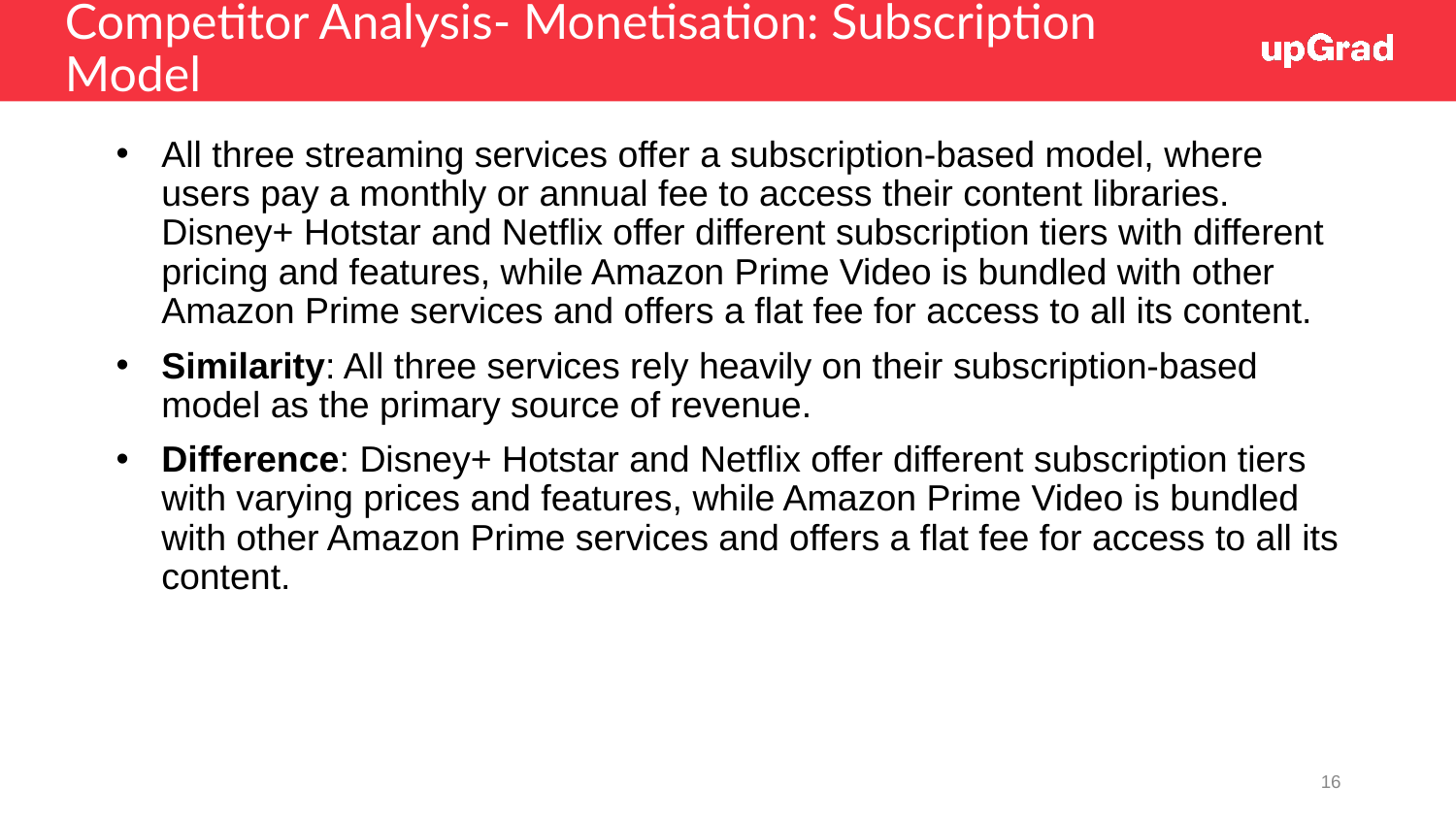

# Competitor Analysis- Monetisation: Subscription Model
All three streaming services offer a subscription-based model, where users pay a monthly or annual fee to access their content libraries. Disney+ Hotstar and Netflix offer different subscription tiers with different pricing and features, while Amazon Prime Video is bundled with other Amazon Prime services and offers a flat fee for access to all its content.
Similarity: All three services rely heavily on their subscription-based model as the primary source of revenue.
Difference: Disney+ Hotstar and Netflix offer different subscription tiers with varying prices and features, while Amazon Prime Video is bundled with other Amazon Prime services and offers a flat fee for access to all its content.
16